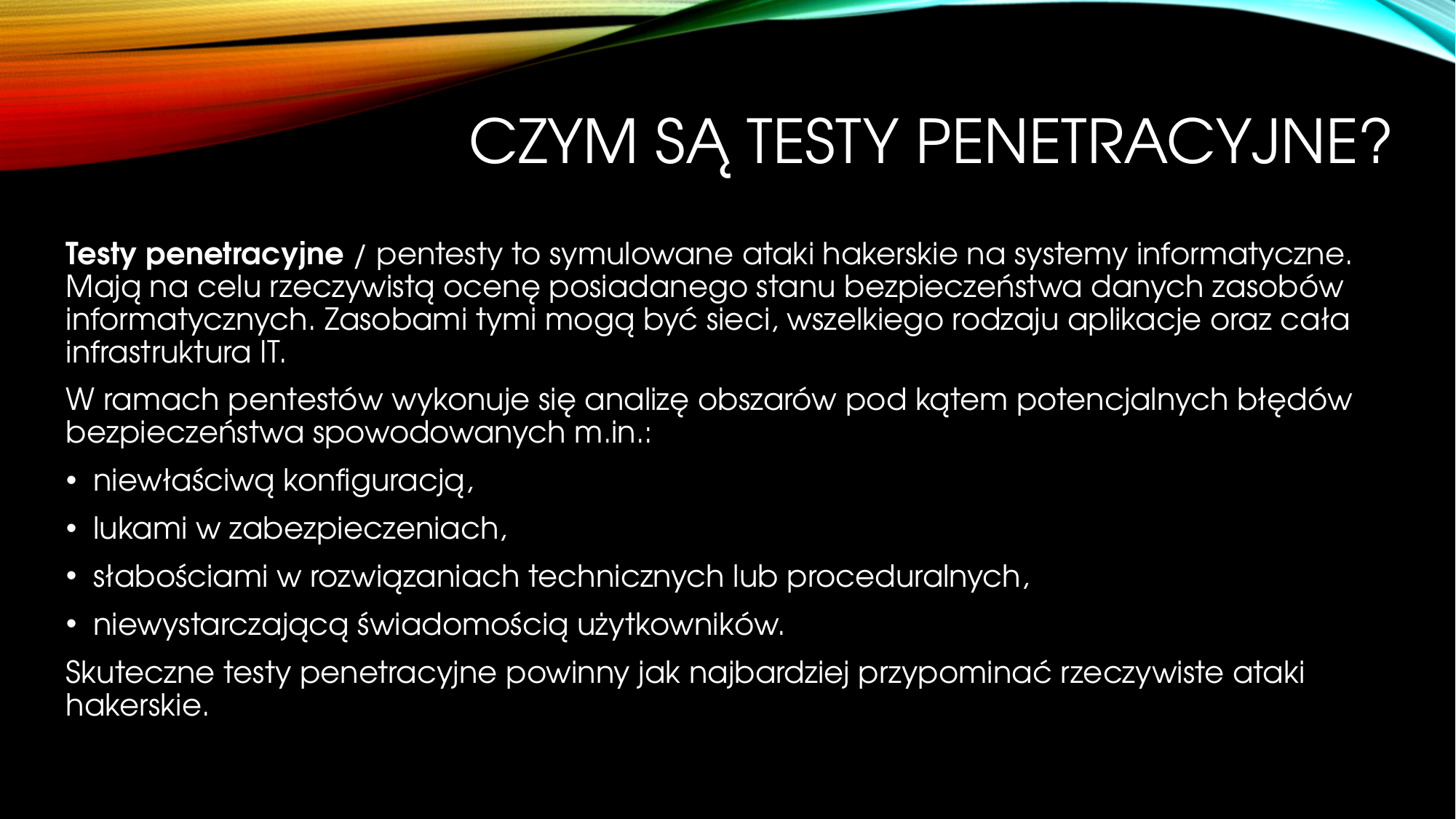

# Czym są testy penetracyjne?
Testy penetracyjne / pentesty to symulowane ataki hakerskie na systemy informatyczne. Mają na celu rzeczywistą ocenę posiadanego stanu bezpieczeństwa danych zasobów informatycznych. Zasobami tymi mogą być sieci, wszelkiego rodzaju aplikacje oraz cała infrastruktura IT.
W ramach pentestów wykonuje się analizę obszarów pod kątem potencjalnych błędów bezpieczeństwa spowodowanych m.in.:
niewłaściwą konfiguracją,
lukami w zabezpieczeniach,
słabościami w rozwiązaniach technicznych lub proceduralnych,
niewystarczającą świadomością użytkowników.
Skuteczne testy penetracyjne powinny jak najbardziej przypominać rzeczywiste ataki hakerskie.